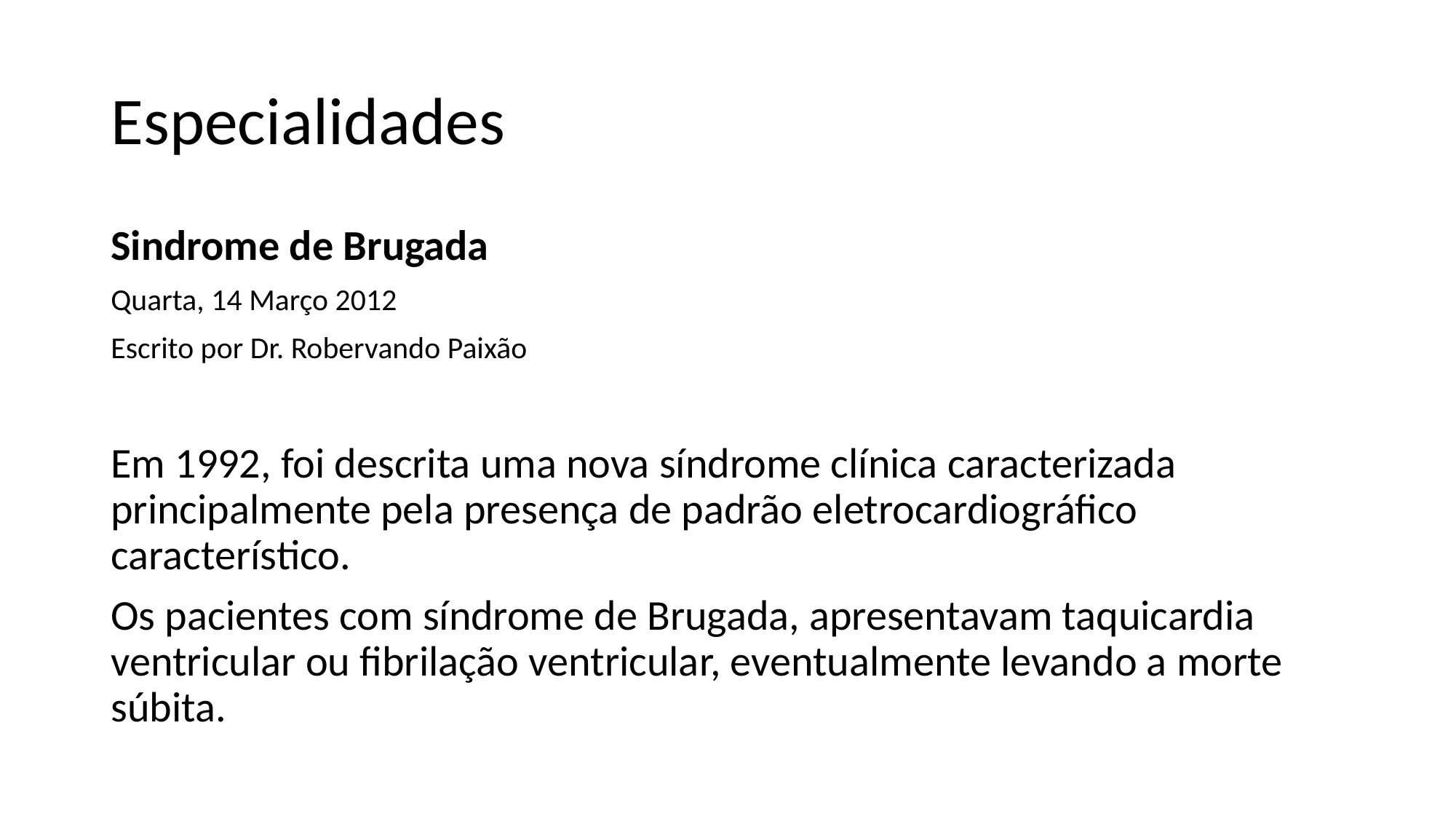

# Especialidades
Sindrome de Brugada
Quarta, 14 Março 2012
Escrito por Dr. Robervando Paixão

Em 1992, foi descrita uma nova síndrome clínica caracterizada principalmente pela presença de padrão eletrocardiográfico característico.
Os pacientes com síndrome de Brugada, apresentavam taquicardia ventricular ou fibrilação ventricular, eventualmente levando a morte súbita.